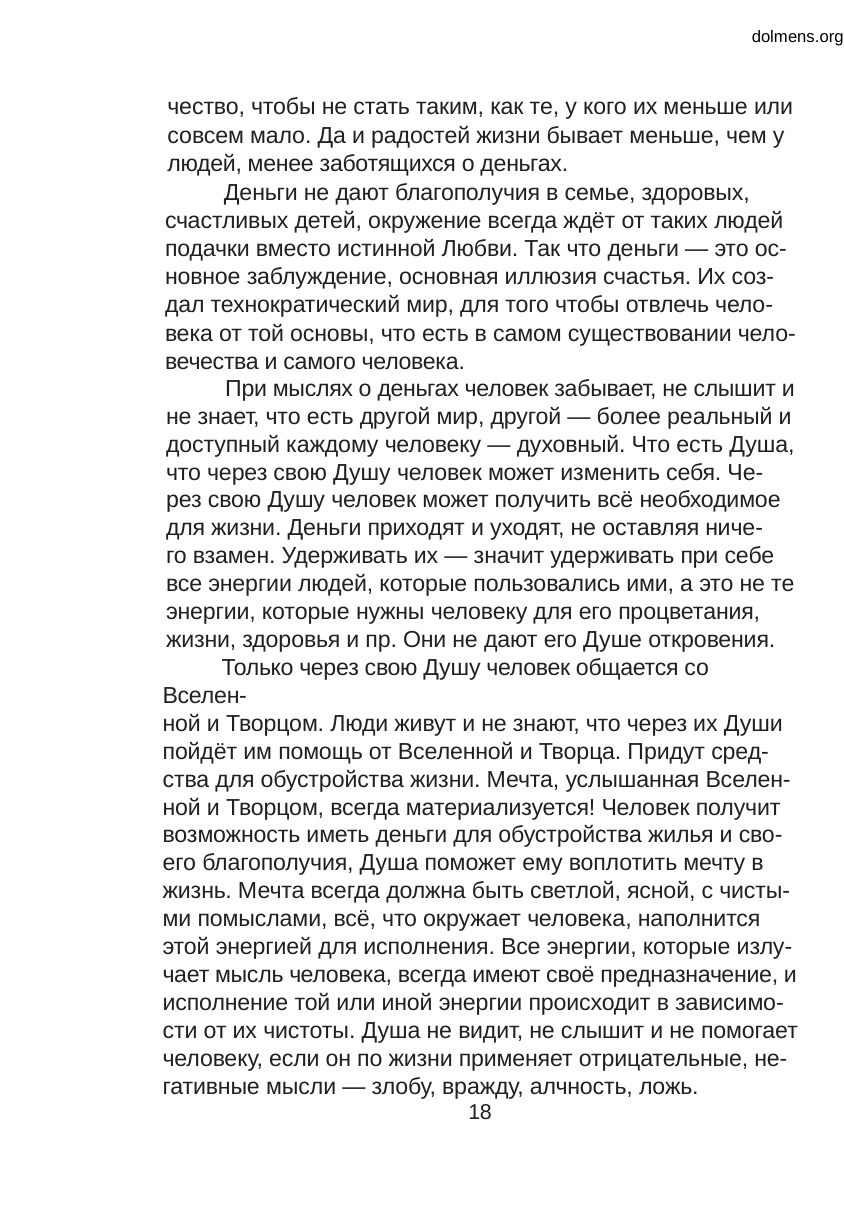

dolmens.org

чество, чтобы не стать таким, как те, у кого их меньше или
совсем мало. Да и радостей жизни бывает меньше, чем у
людей, менее заботящихся о деньгах.

Деньги не дают благополучия в семье, здоровых,
счастливых детей, окружение всегда ждёт от таких людей
подачки вместо истинной Любви. Так что деньги — это ос-
новное заблуждение, основная иллюзия счастья. Их соз-
дал технократический мир, для того чтобы отвлечь чело-
века от той основы, что есть в самом существовании чело-
вечества и самого человека.

При мыслях о деньгах человек забывает, не слышит и
не знает, что есть другой мир, другой — более реальный и
доступный каждому человеку — духовный. Что есть Душа,
что через свою Душу человек может изменить себя. Че-
рез свою Душу человек может получить всё необходимое
для жизни. Деньги приходят и уходят, не оставляя ниче-
го взамен. Удерживать их — значит удерживать при себе
все энергии людей, которые пользовались ими, а это не те
энергии, которые нужны человеку для его процветания,
жизни, здоровья и пр. Они не дают его Душе откровения.

Только через свою Душу человек общается со Вселен-
ной и Творцом. Люди живут и не знают, что через их Души
пойдёт им помощь от Вселенной и Творца. Придут сред-
ства для обустройства жизни. Мечта, услышанная Вселен-
ной и Творцом, всегда материализуется! Человек получит
возможность иметь деньги для обустройства жилья и сво-
его благополучия, Душа поможет ему воплотить мечту в
жизнь. Мечта всегда должна быть светлой, ясной, с чисты-
ми помыслами, всё, что окружает человека, наполнится
этой энергией для исполнения. Все энергии, которые излу-
чает мысль человека, всегда имеют своё предназначение, и
исполнение той или иной энергии происходит в зависимо-
сти от их чистоты. Душа не видит, не слышит и не помогает
человеку, если он по жизни применяет отрицательные, не-
гативные мысли — злобу, вражду, алчность, ложь.

18